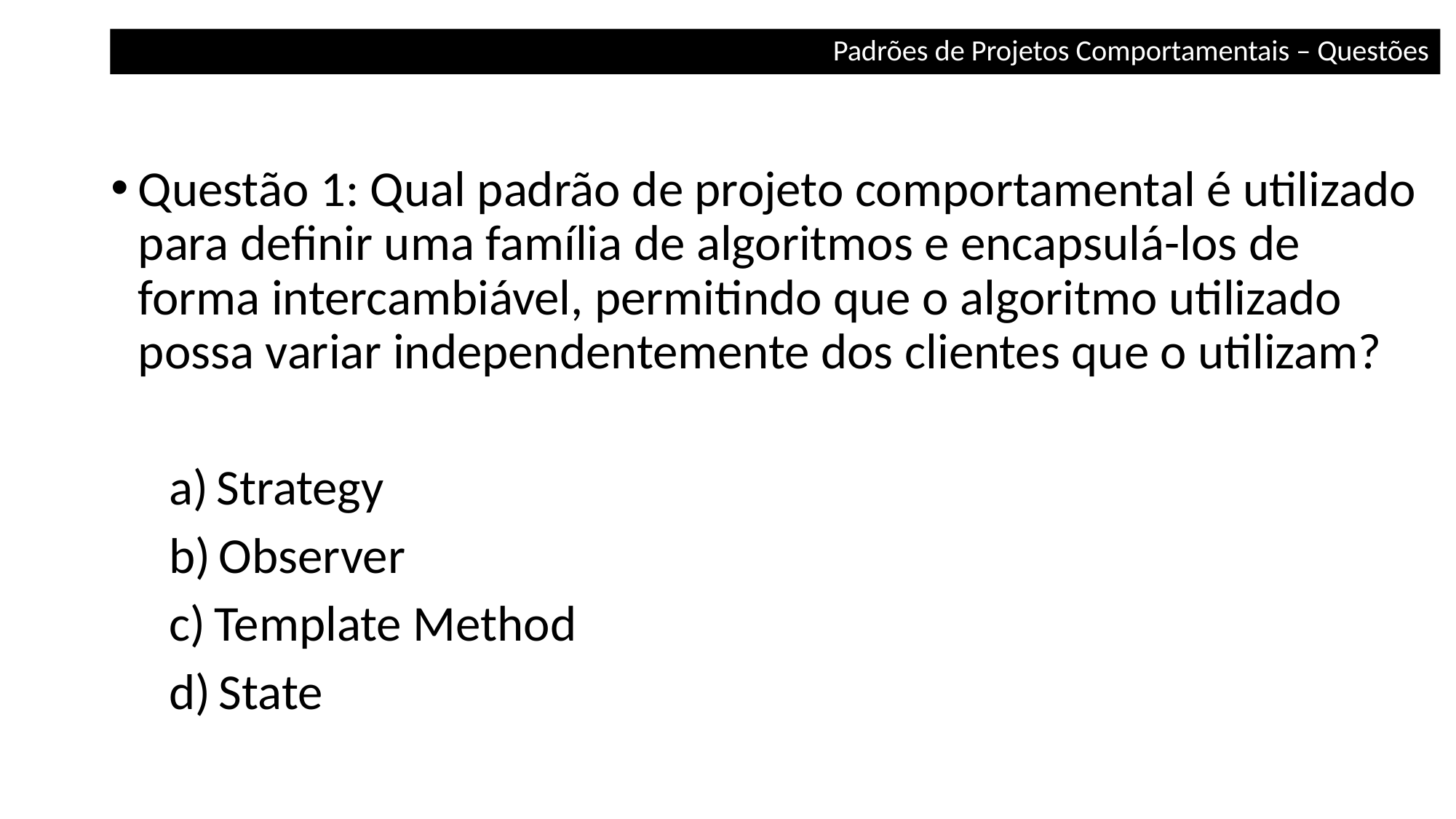

Padrões de Projetos Comportamentais – Questões

Questão 1: Qual padrão de projeto comportamental é utilizado para definir uma família de algoritmos e encapsulá-los de forma intercambiável, permitindo que o algoritmo utilizado possa variar independentemente dos clientes que o utilizam?

 Strategy
 Observer
 Template Method
 State